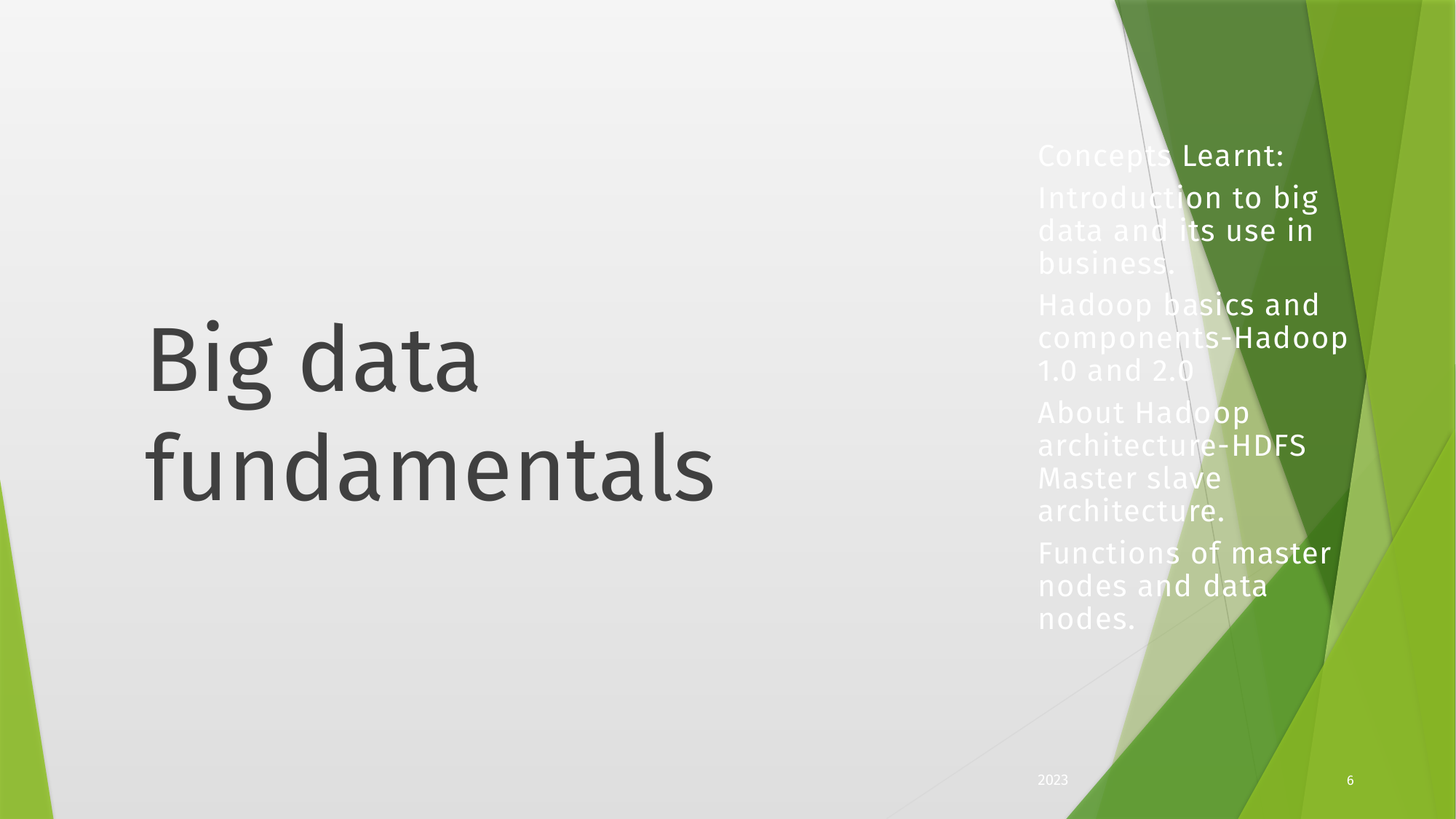

Concepts Learnt:
Introduction to big data and its use in business.
Hadoop basics and components-Hadoop 1.0 and 2.0
About Hadoop architecture-HDFS  Master slave architecture.
Functions of master nodes and data nodes.

# Big data fundamentals
2023
6